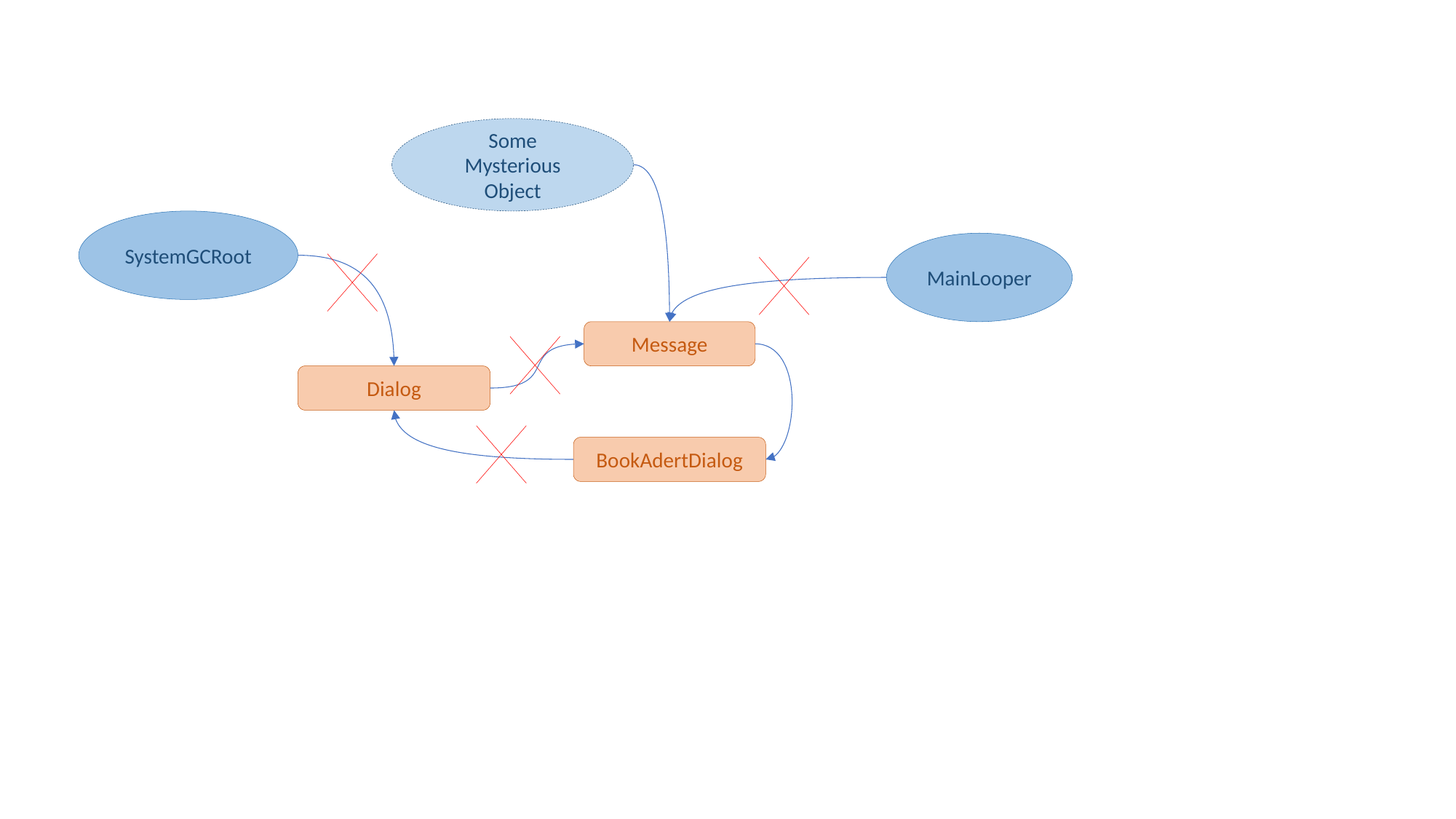

Some
Mysterious
Object
SystemGCRoot

MainLooper

Message
Dialog

BookAdertDialog